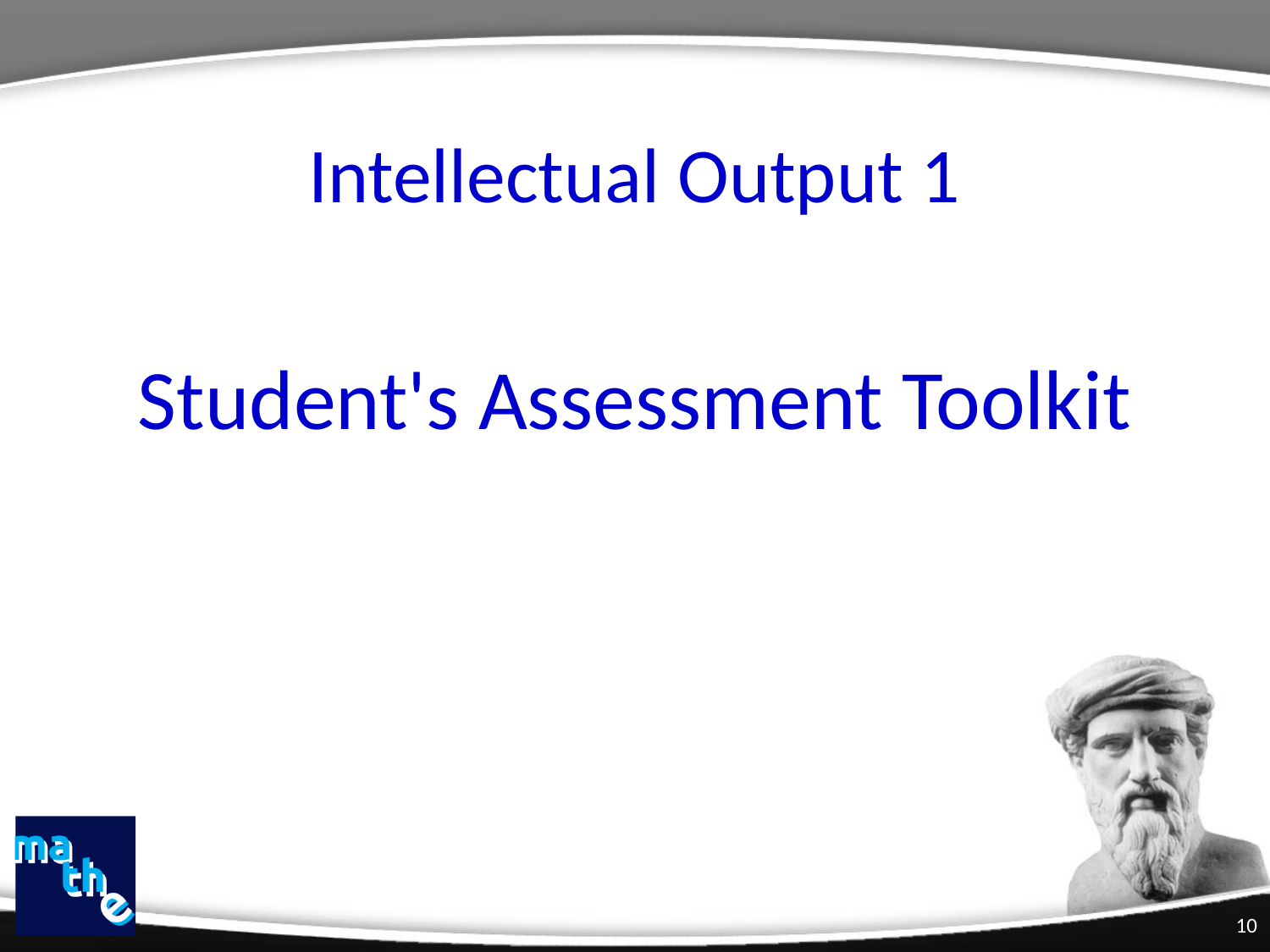

# Intellectual Output 1 Student's Assessment Toolkit